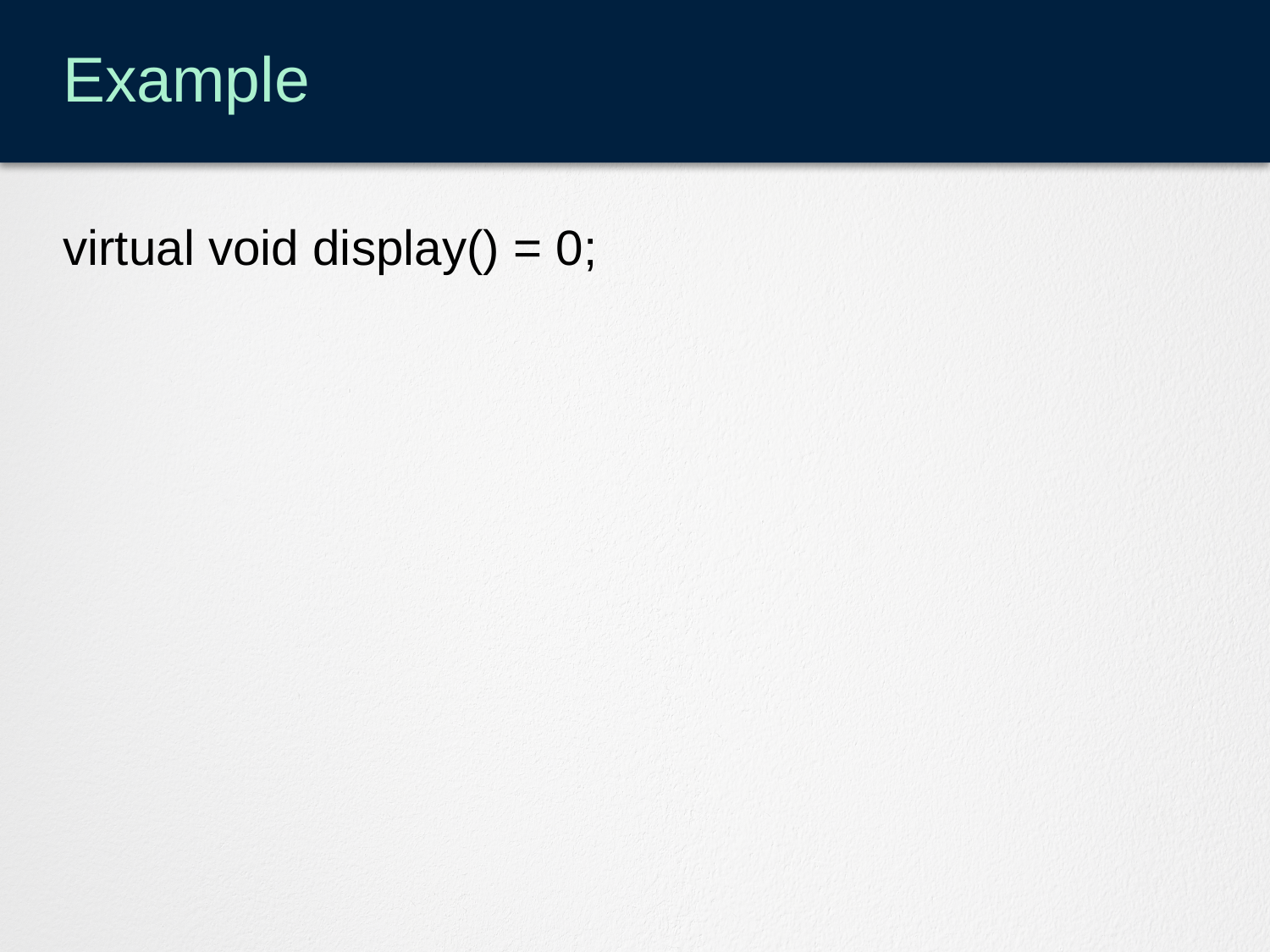

# Example
virtual void display() = 0;